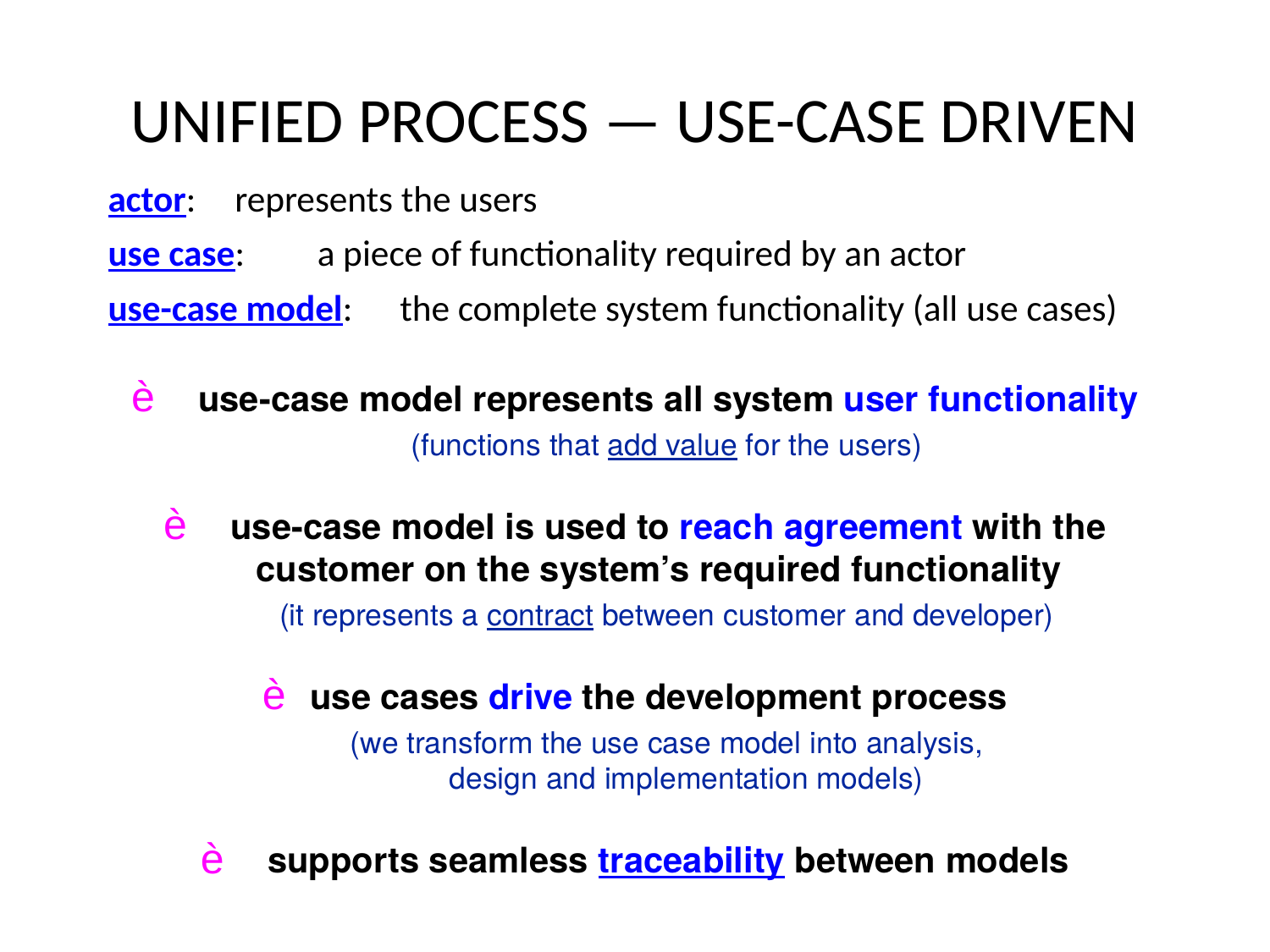

# UNIFIED PROCESS — USE-CASE DRIVEN
actor:	represents the users
use case:	a piece of functionality required by an actor
use-case model:	the complete system functionality (all use cases)
  use-case model represents all system user functionality
(functions that add value for the users)
  use-case model is used to reach agreement with the customer on the system’s required functionality
(it represents a contract between customer and developer)
use cases drive the development process
(we transform the use case model into analysis,
design and implementation models)
  supports seamless traceability between models